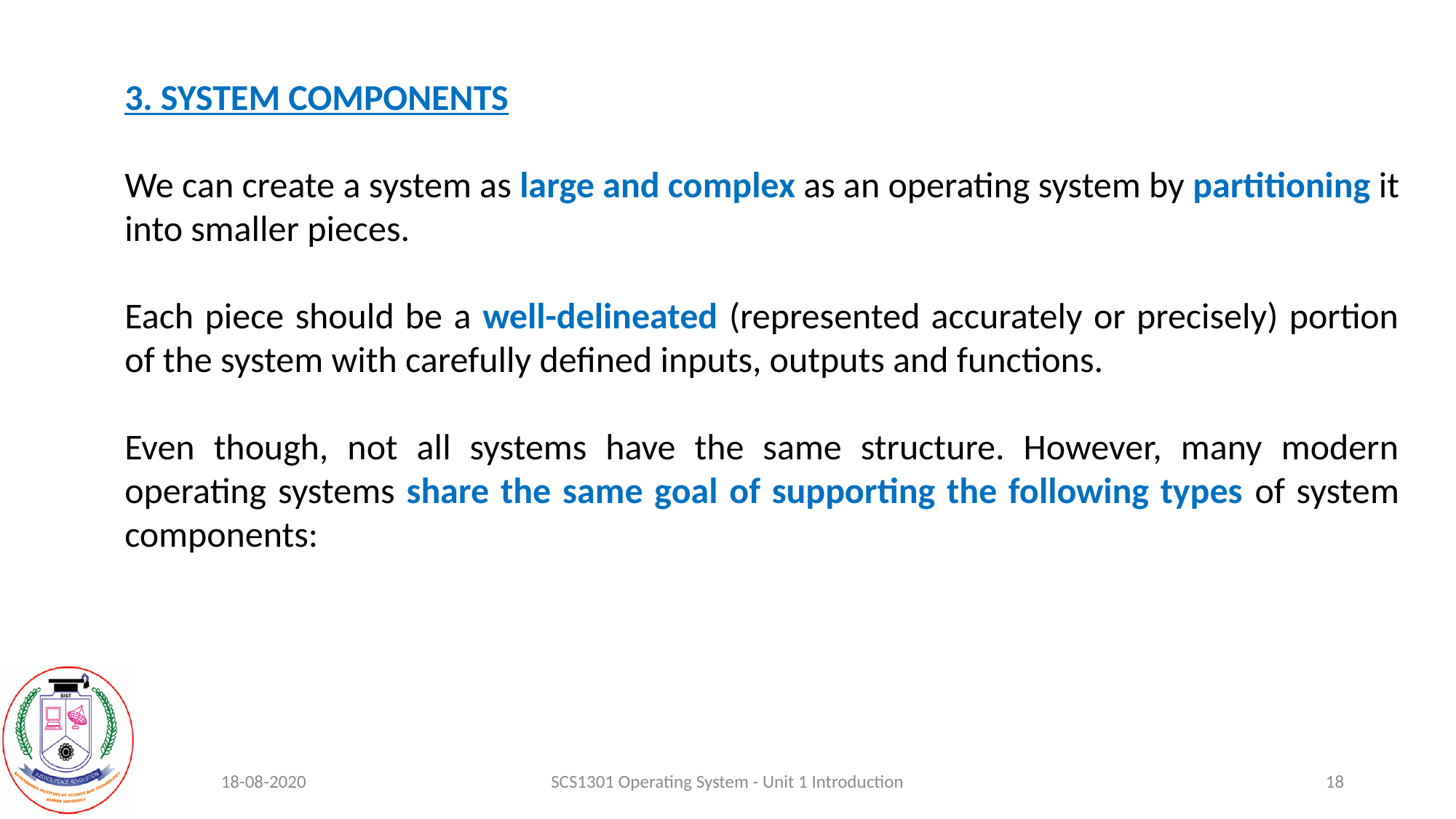

3. SYSTEM COMPONENTS

We can create a system as large and complex as an operating system by partitioning it into smaller pieces.

Each piece should be a well-delineated (represented accurately or precisely) portion of the system with carefully defined inputs, outputs and functions.

Even though, not all systems have the same structure. However, many modern operating systems share the same goal of supporting the following types of system components:
18-08-2020
SCS1301 Operating System - Unit 1 Introduction
18